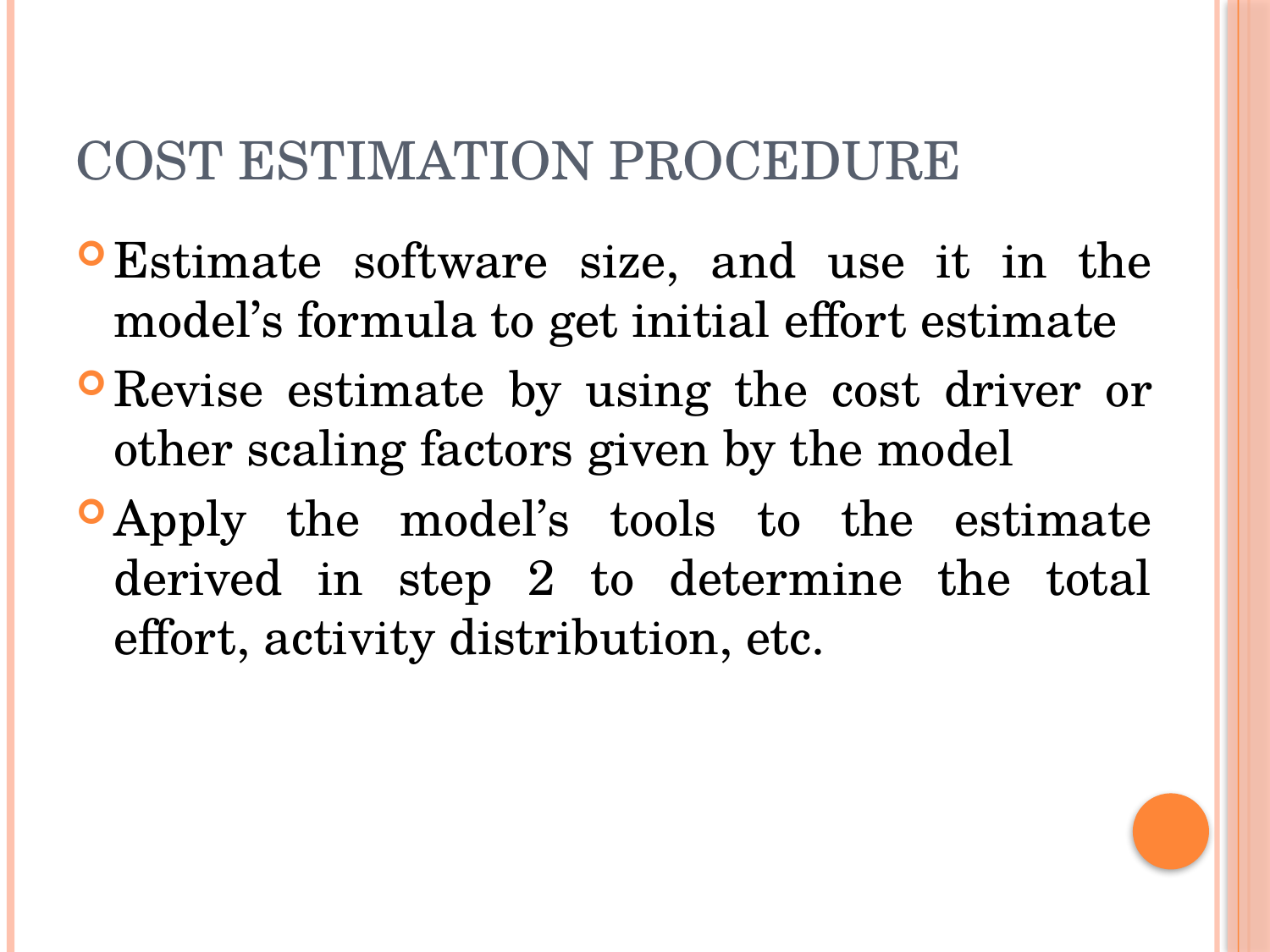

# Cost estimation procedure
Estimate software size, and use it in the model’s formula to get initial effort estimate
Revise estimate by using the cost driver or other scaling factors given by the model
Apply the model’s tools to the estimate derived in step 2 to determine the total effort, activity distribution, etc.